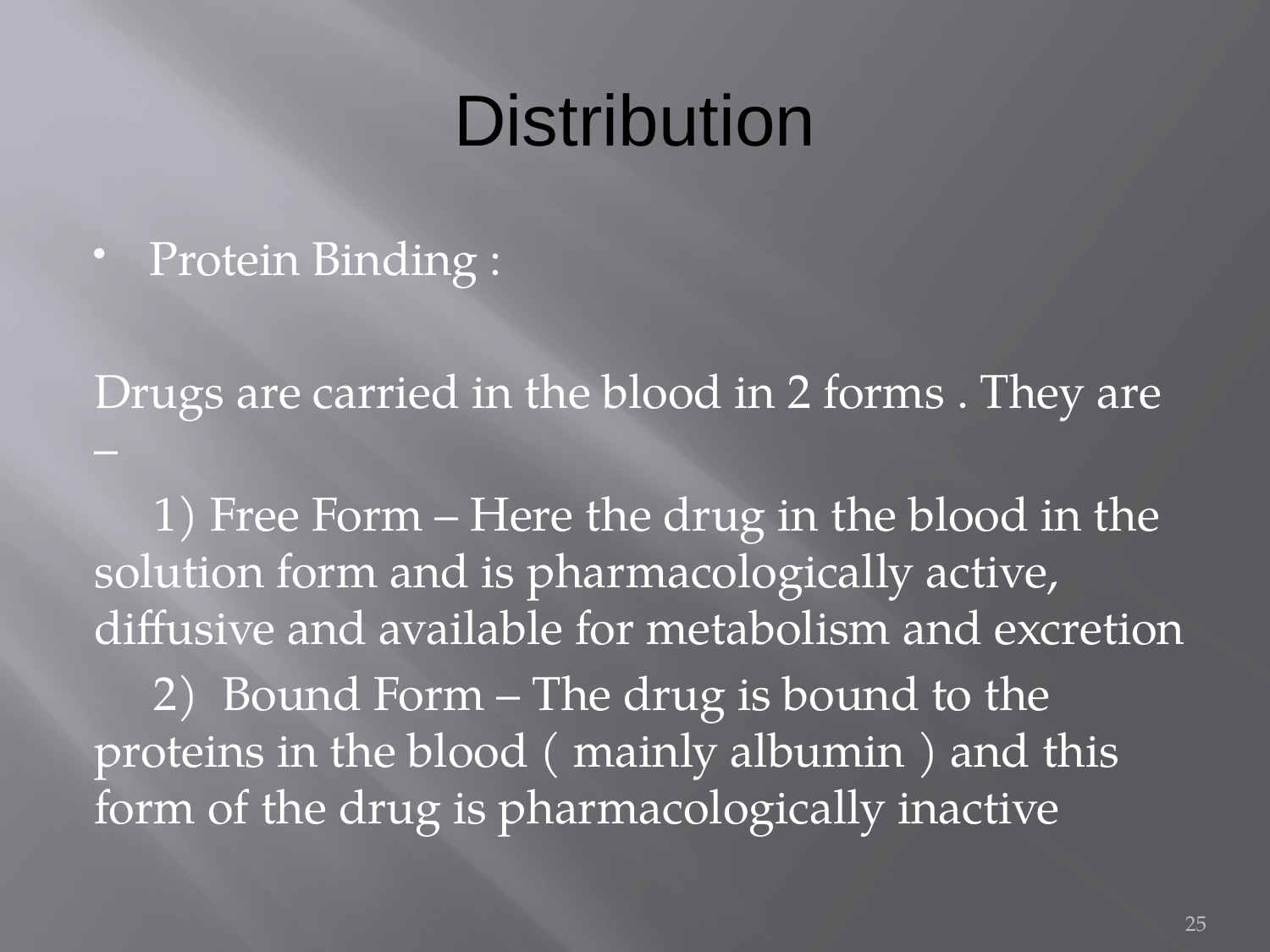

# Distribution
Protein Binding :

Drugs are carried in the blood in 2 forms . They are –
     1) Free Form – Here the drug in the blood in the solution form and is pharmacologically active, diffusive and available for metabolism and excretion
     2)  Bound Form – The drug is bound to the proteins in the blood ( mainly albumin ) and this form of the drug is pharmacologically inactive
25